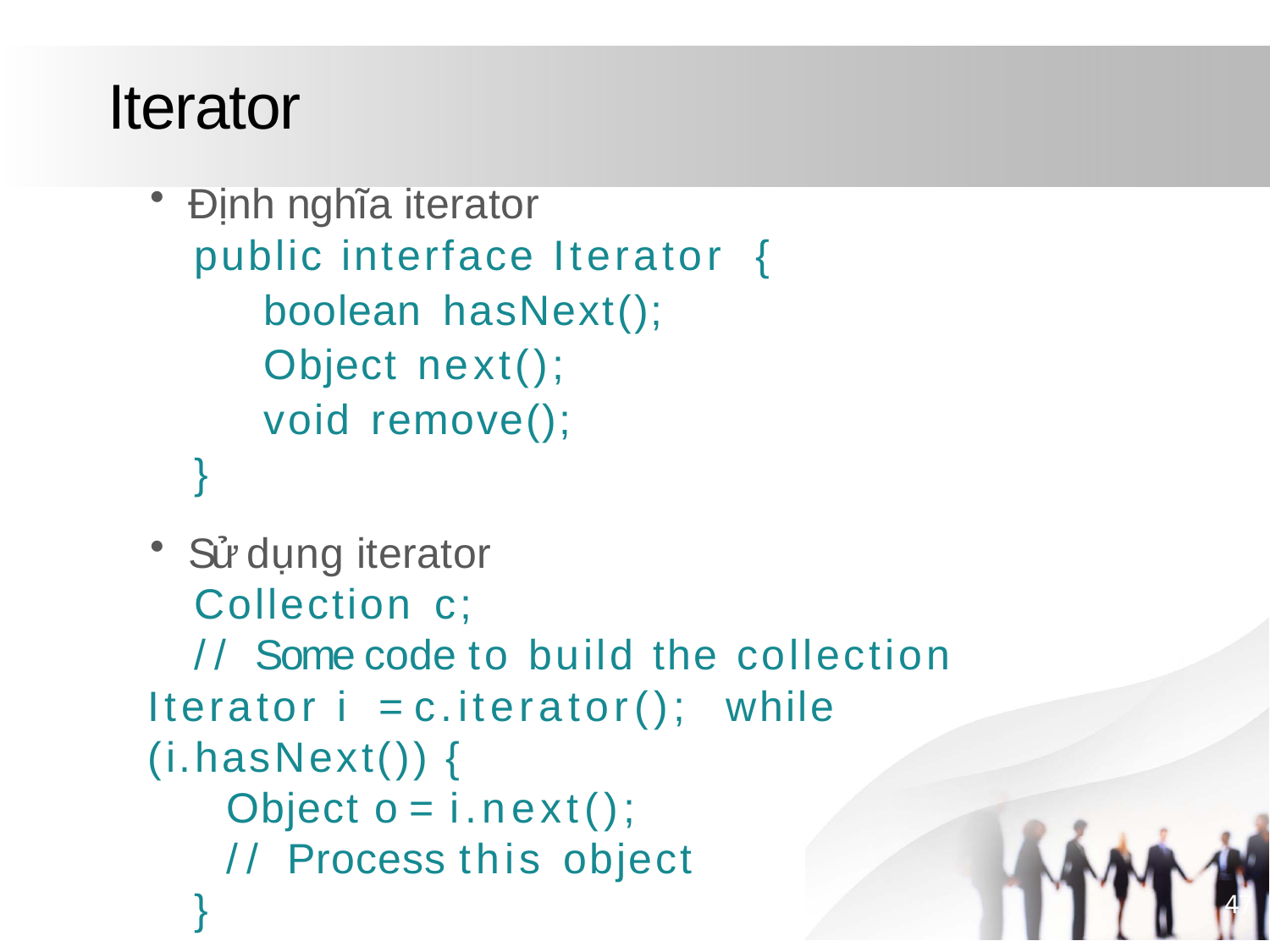

# Iterator
Định nghĩa iterator
public interface Iterator {
boolean hasNext();
Object next();
void remove();
}
Sử dụng iterator
Collection c;
// Some code to build the collection
Iterator i = c.iterator();  while (i.hasNext()) {
Object o = i.next();
// Process this object
}
47